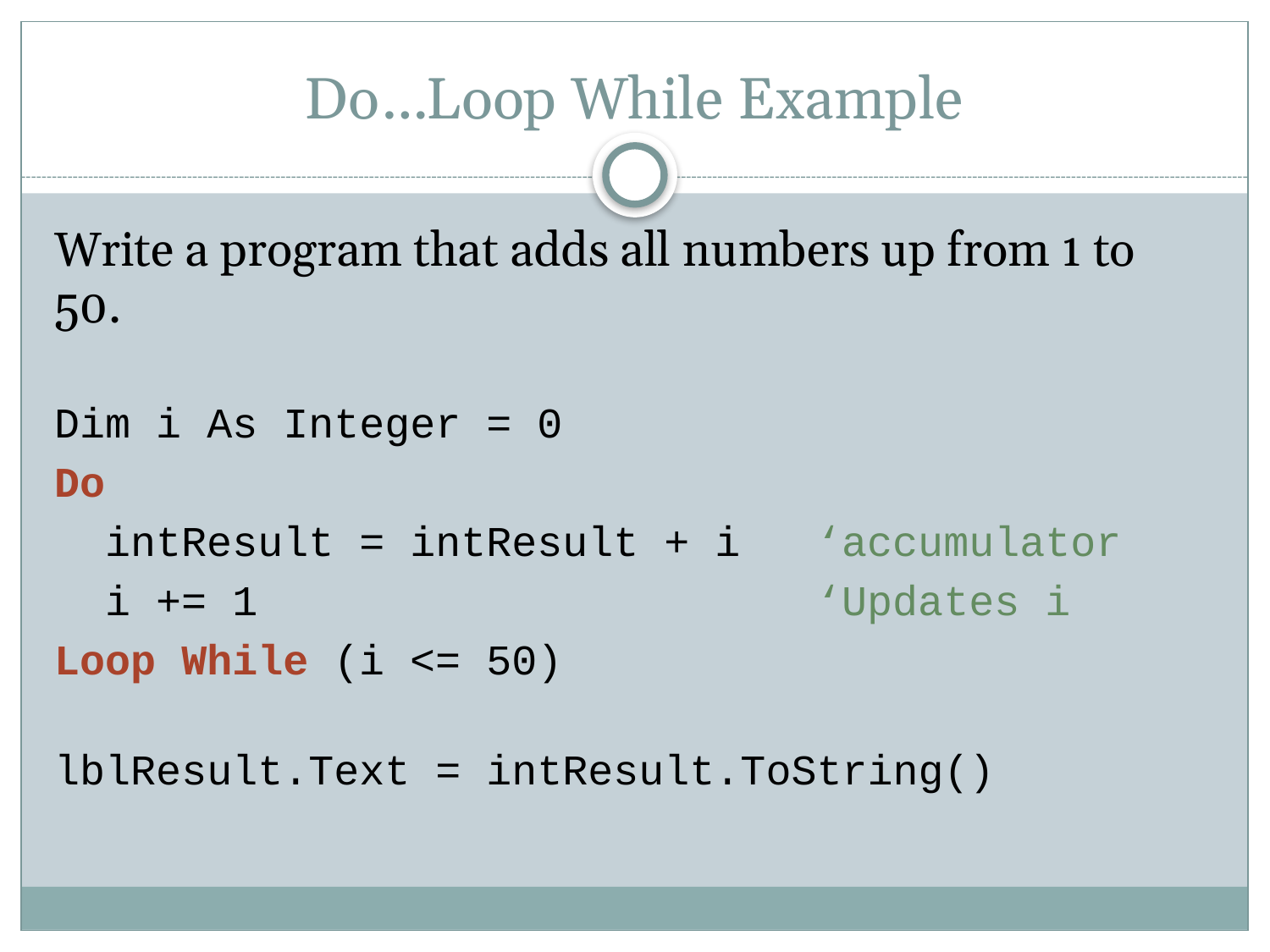

# Do…Loop While Example
Write a program that adds all numbers up from 1 to 50.

Dim i As Integer = 0
Do
  intResult = intResult + i	‘accumulator
  i += 1					‘Updates i
Loop While (i <= 50)
lblResult.Text = intResult.ToString()